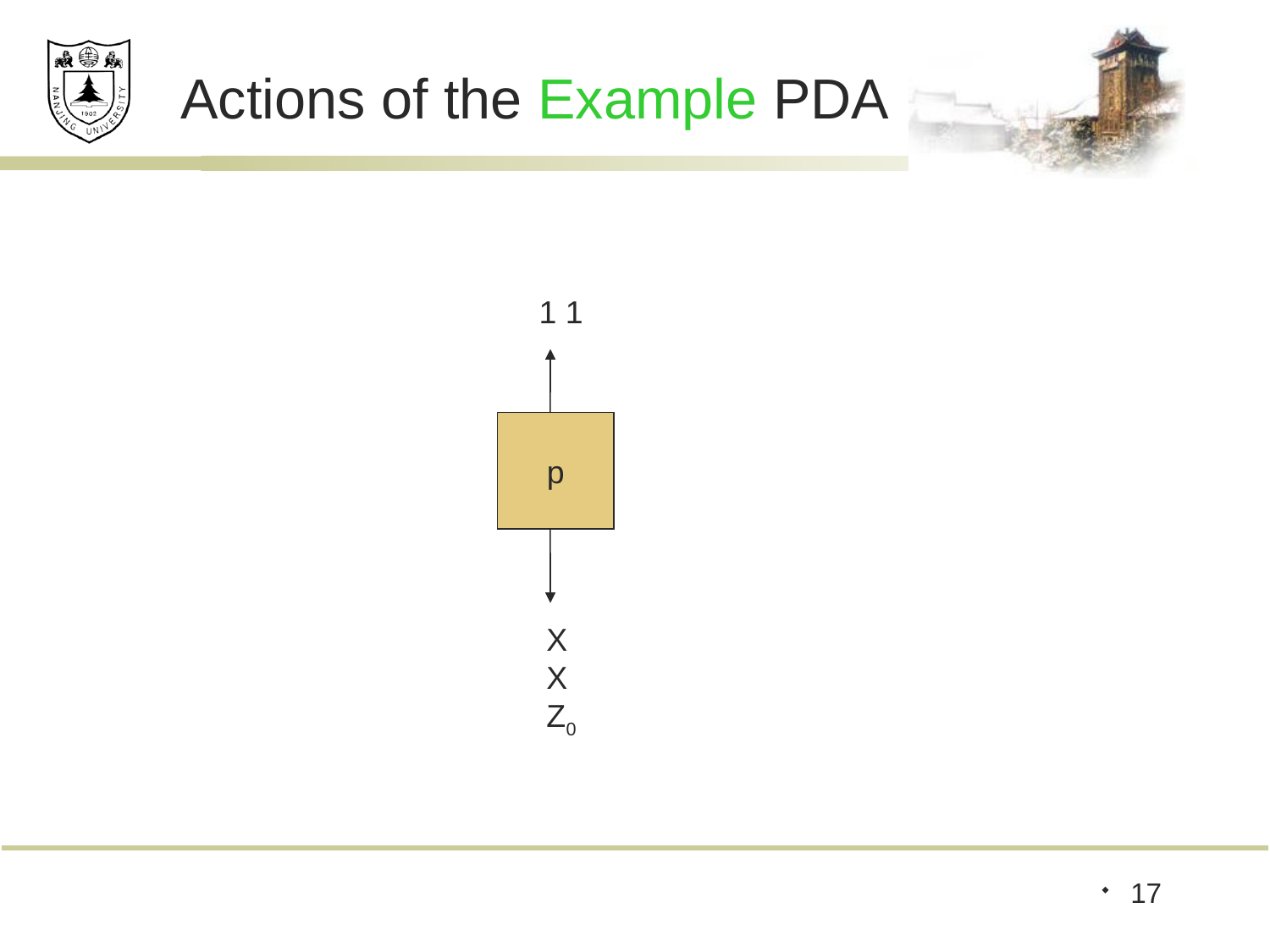

# Actions of the Example PDA
1 1

p

X
X
Z0
17